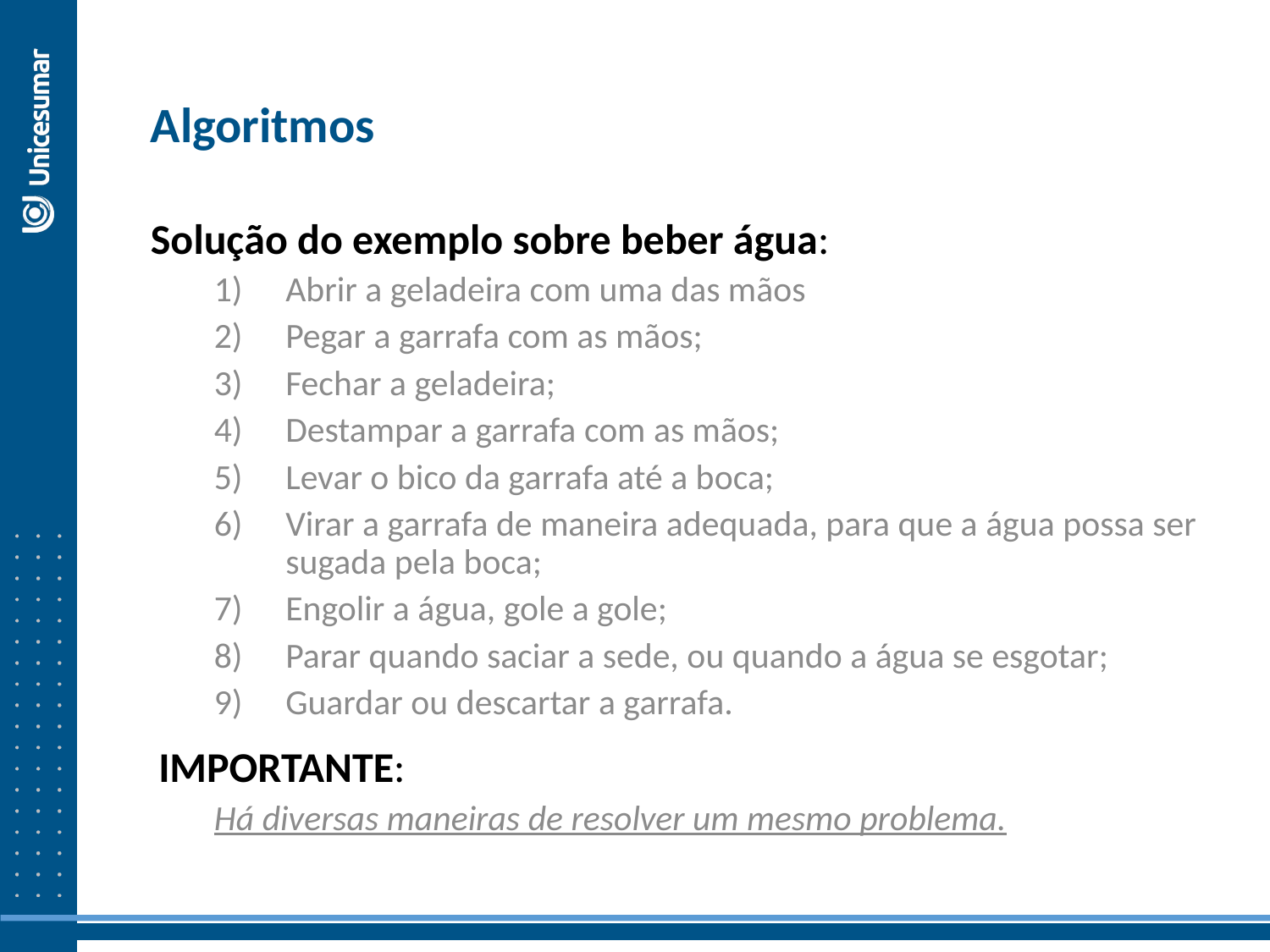

Algoritmos
Solução do exemplo sobre beber água:
Abrir a geladeira com uma das mãos
Pegar a garrafa com as mãos;
Fechar a geladeira;
Destampar a garrafa com as mãos;
Levar o bico da garrafa até a boca;
Virar a garrafa de maneira adequada, para que a água possa ser sugada pela boca;
Engolir a água, gole a gole;
Parar quando saciar a sede, ou quando a água se esgotar;
Guardar ou descartar a garrafa.
IMPORTANTE:
Há diversas maneiras de resolver um mesmo problema.